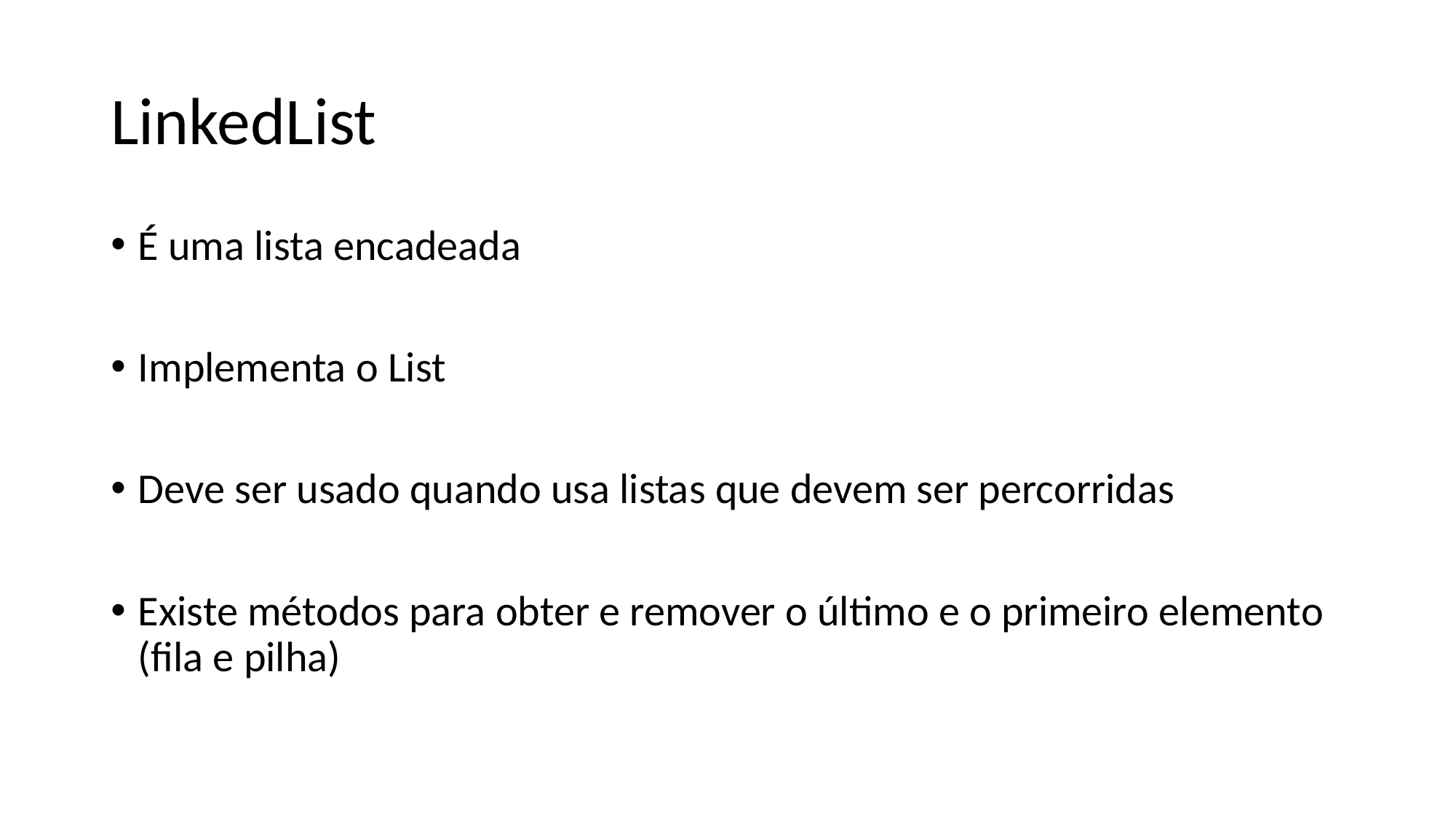

# LinkedList
É uma lista encadeada

Implementa o List

Deve ser usado quando usa listas que devem ser percorridas

Existe métodos para obter e remover o último e o primeiro elemento (fila e pilha)